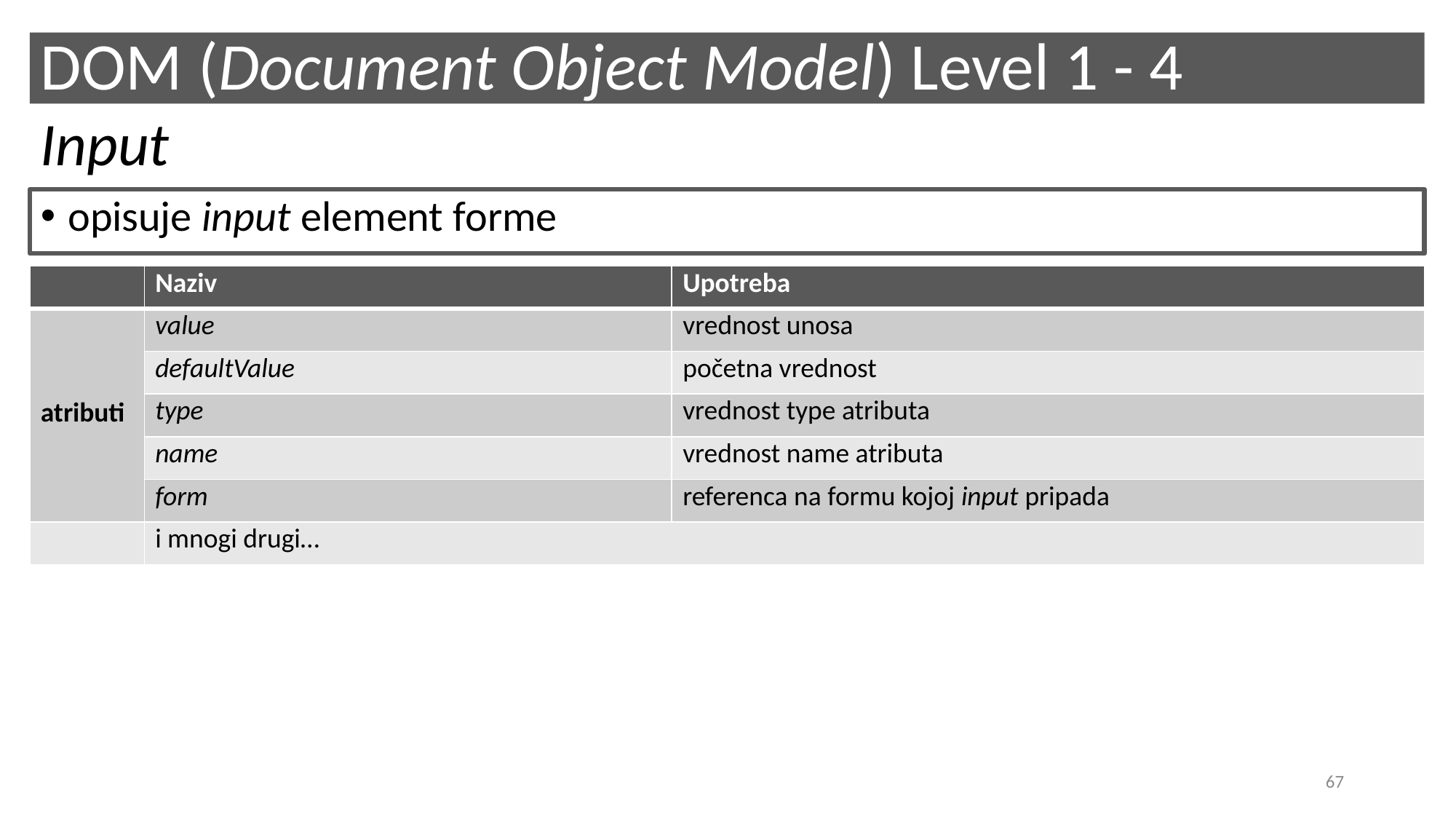

DOM (Document Object Model) Level 1 - 4
Input
opisuje input element forme
|  | Naziv | Upotreba |
| --- | --- | --- |
| atributi | value | vrednost unosa |
|  | defaultValue | početna vrednost |
|  | type | vrednost type atributa |
|  | name | vrednost name atributa |
|  | form | referenca na formu kojoj input pripada |
|  | i mnogi drugi… |  |
67